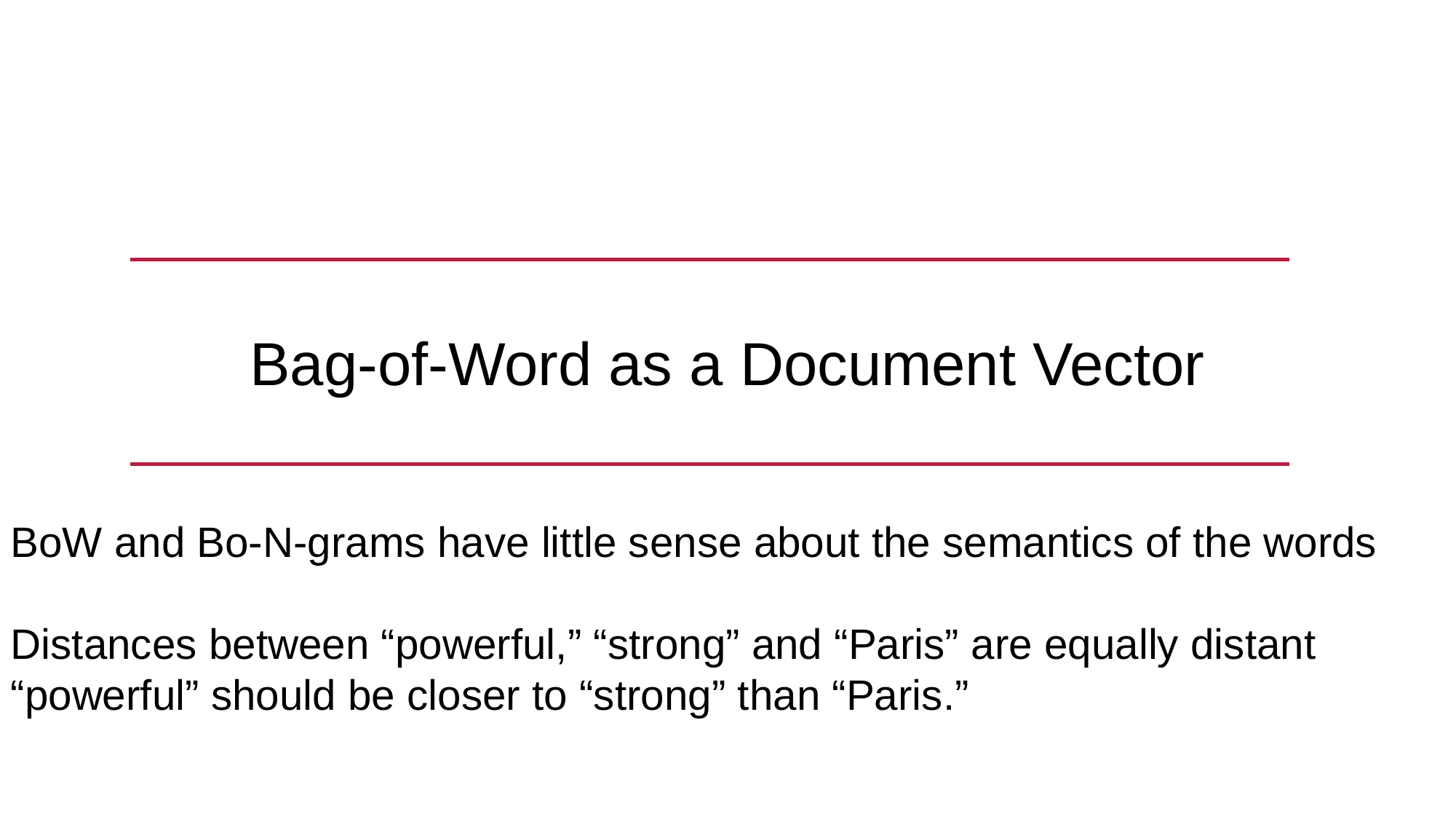

Bag-of-Word as a Document Vector
BoW and Bo-N-grams have little sense about the semantics of the words

Distances between “powerful,” “strong” and “Paris” are equally distant
“powerful” should be closer to “strong” than “Paris.”